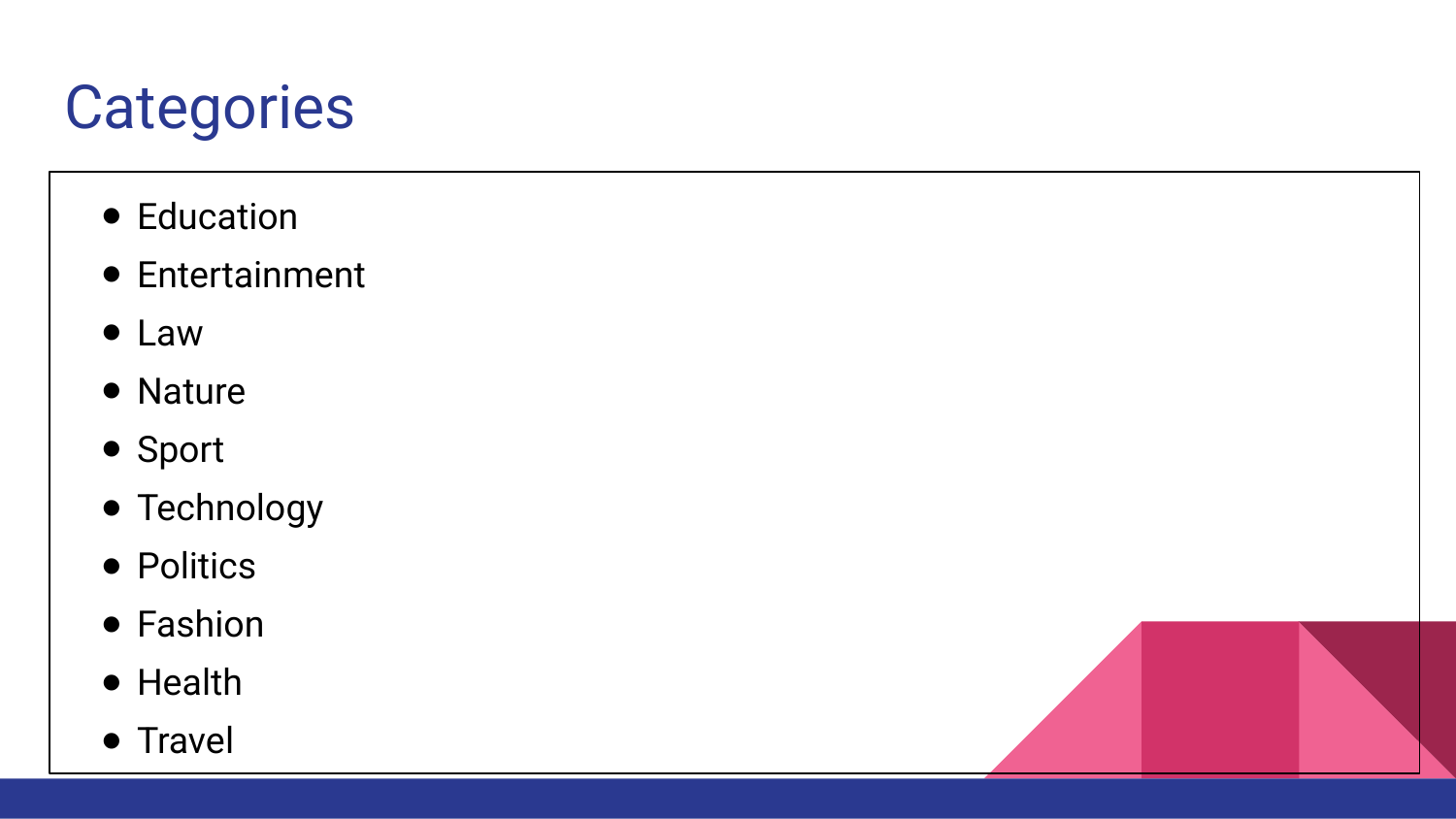

# Categories
Education
Entertainment
Law
Nature
Sport
Technology
Politics
Fashion
Health
Travel